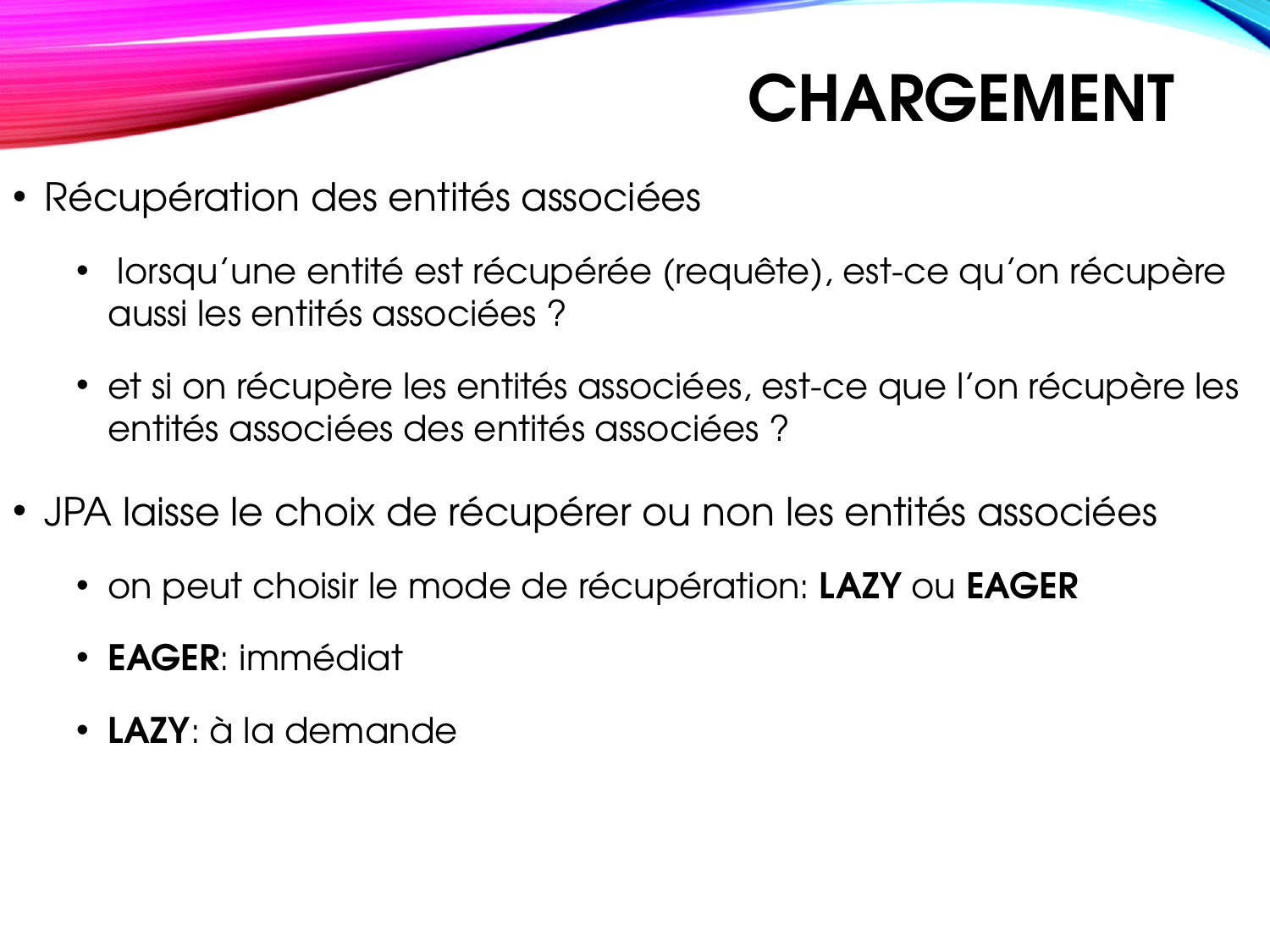

# chargement
Récupération des entités associées
 lorsqu’une entité est récupérée (requête), est-ce qu’on récupère aussi les entités associées ?
et si on récupère les entités associées, est-ce que l’on récupère les entités associées des entités associées ?
JPA laisse le choix de récupérer ou non les entités associées
on peut choisir le mode de récupération: LAZY ou EAGER
EAGER: immédiat
LAZY: à la demande